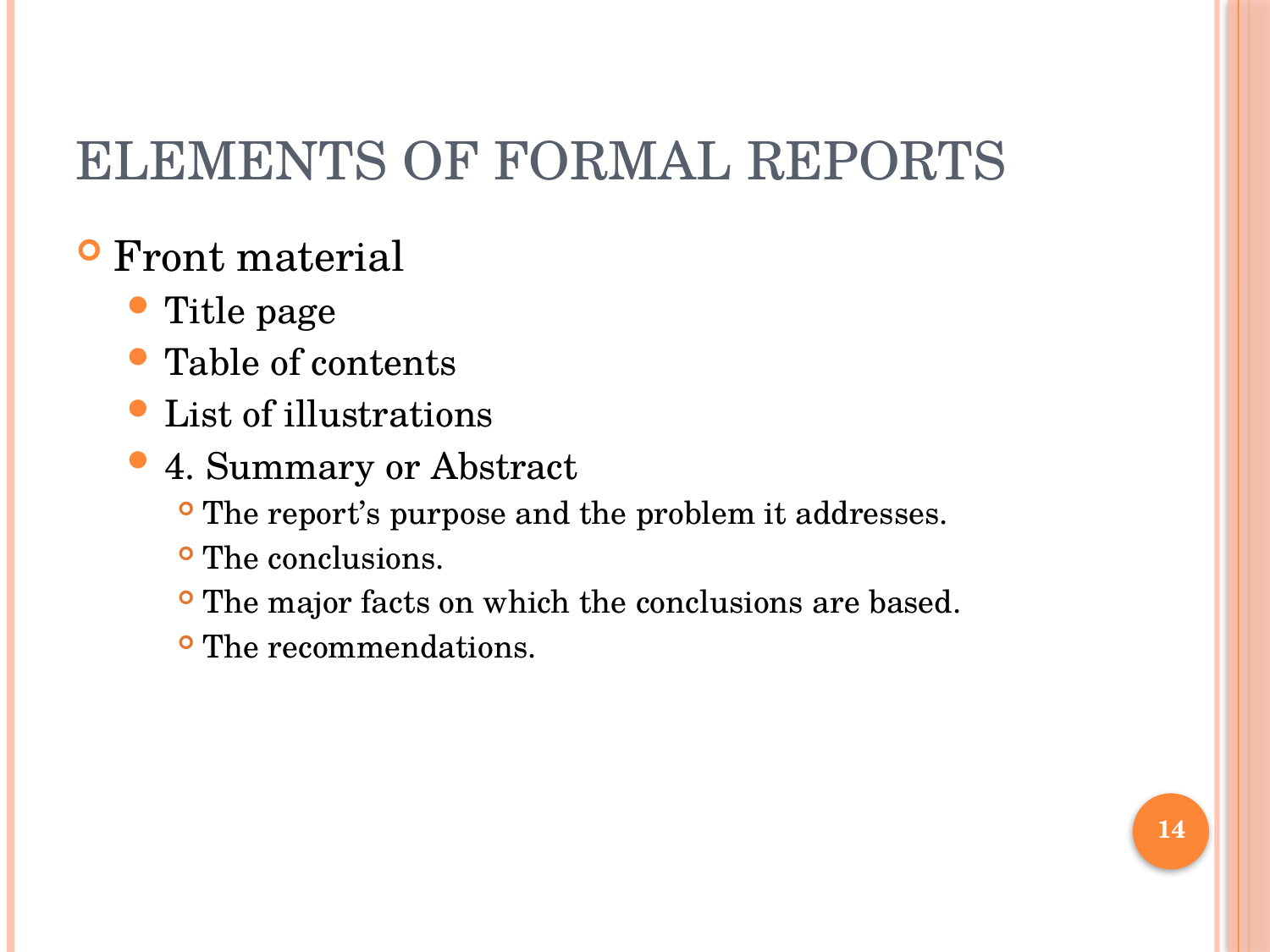

# Elements of formal reports
Front material
Title page
Table of contents
List of illustrations
4. Summary or Abstract
The report’s purpose and the problem it addresses.
The conclusions.
The major facts on which the conclusions are based.
The recommendations.
14